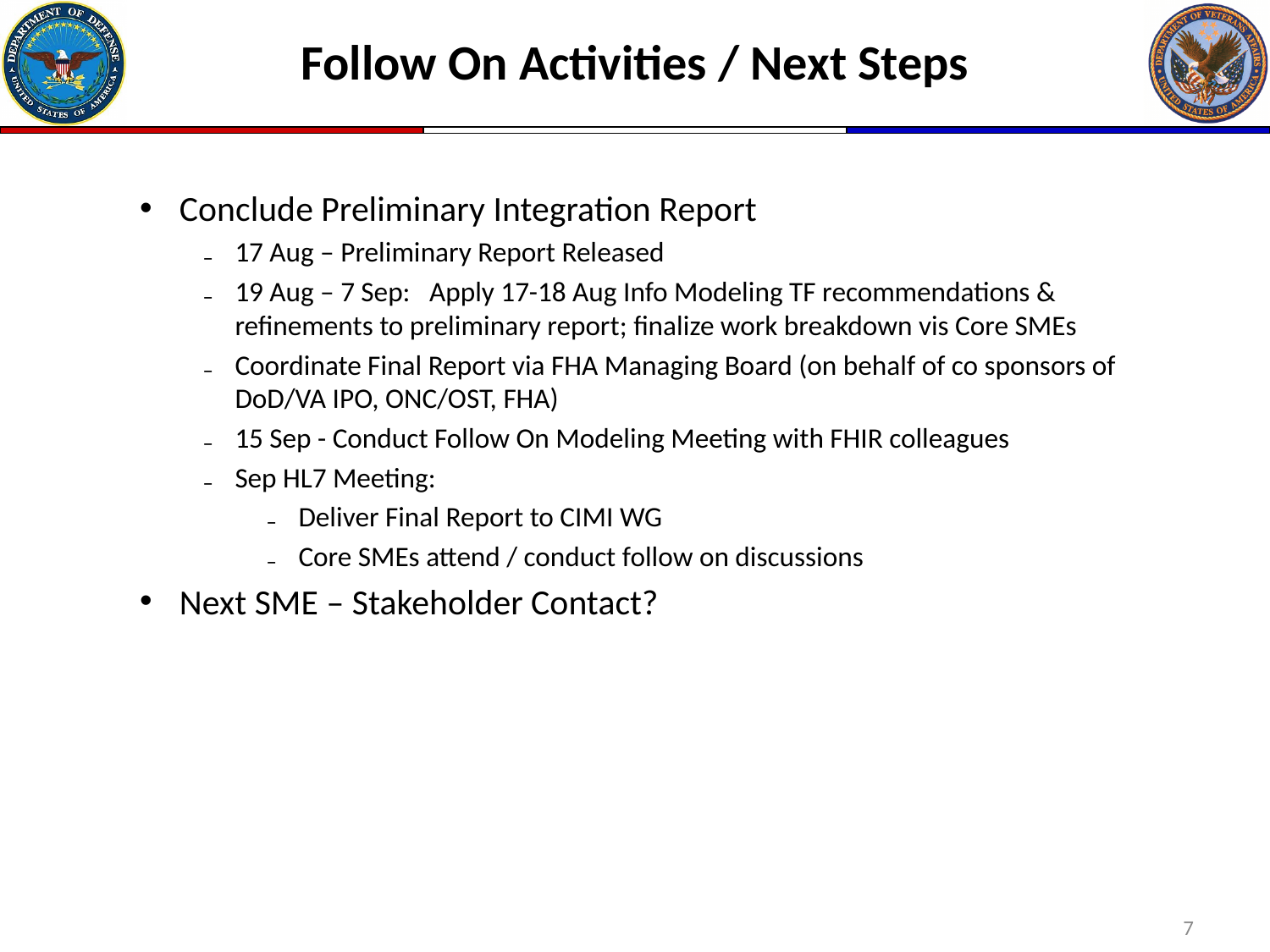

# Follow On Activities / Next Steps
Conclude Preliminary Integration Report
17 Aug – Preliminary Report Released
19 Aug – 7 Sep:   Apply 17-18 Aug Info Modeling TF recommendations & refinements to preliminary report; finalize work breakdown vis Core SMEs
Coordinate Final Report via FHA Managing Board (on behalf of co sponsors of DoD/VA IPO, ONC/OST, FHA)
15 Sep - Conduct Follow On Modeling Meeting with FHIR colleagues
Sep HL7 Meeting:
Deliver Final Report to CIMI WG
Core SMEs attend / conduct follow on discussions
Next SME – Stakeholder Contact?
7